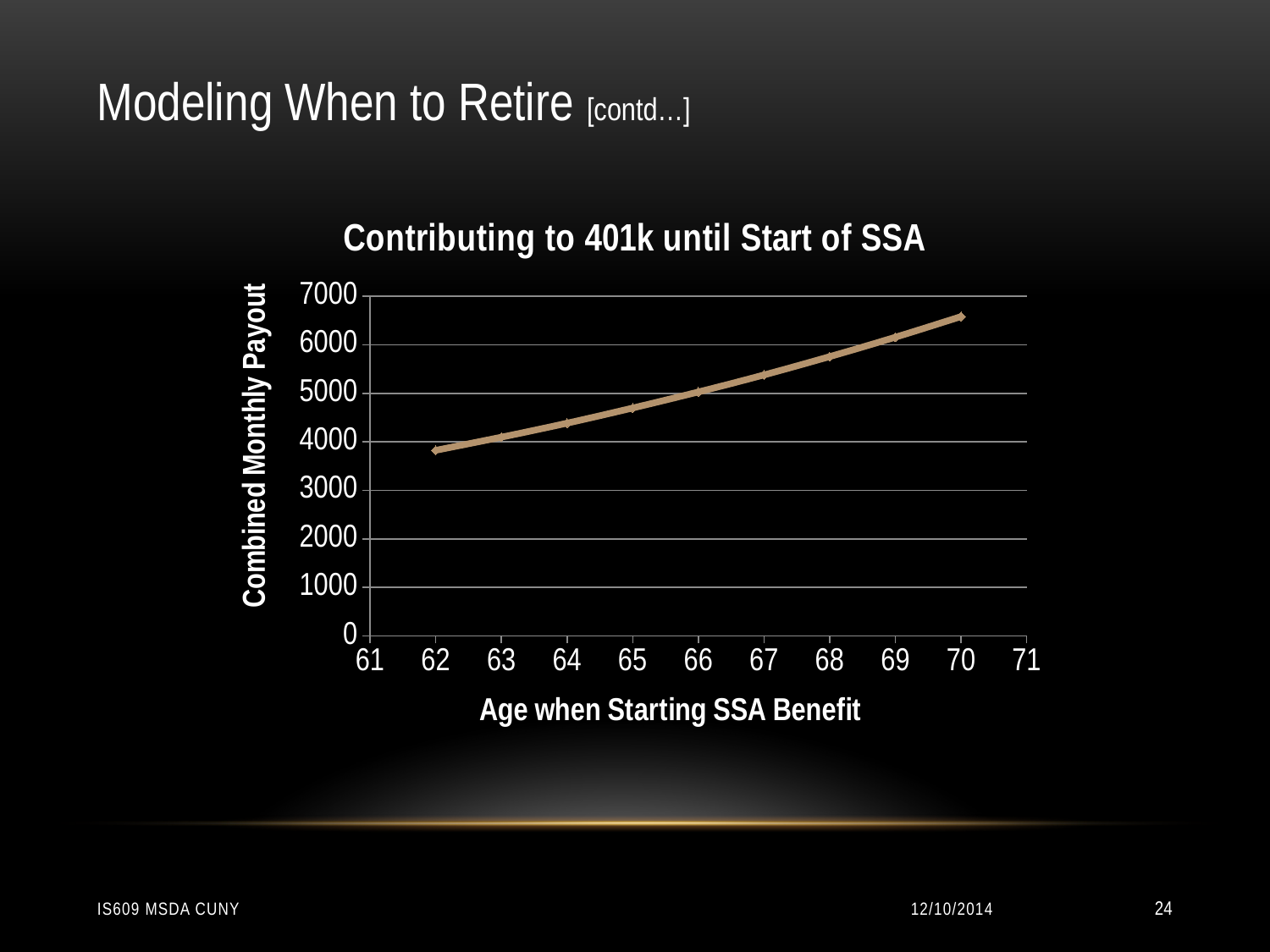

Modeling When to Retire [contd…]

### Chart: Contributing to 401k until Start of SSA

| Category | Monthly Benefit |
|---|---|
IS609 MSDA CUNY
12/10/2014
24